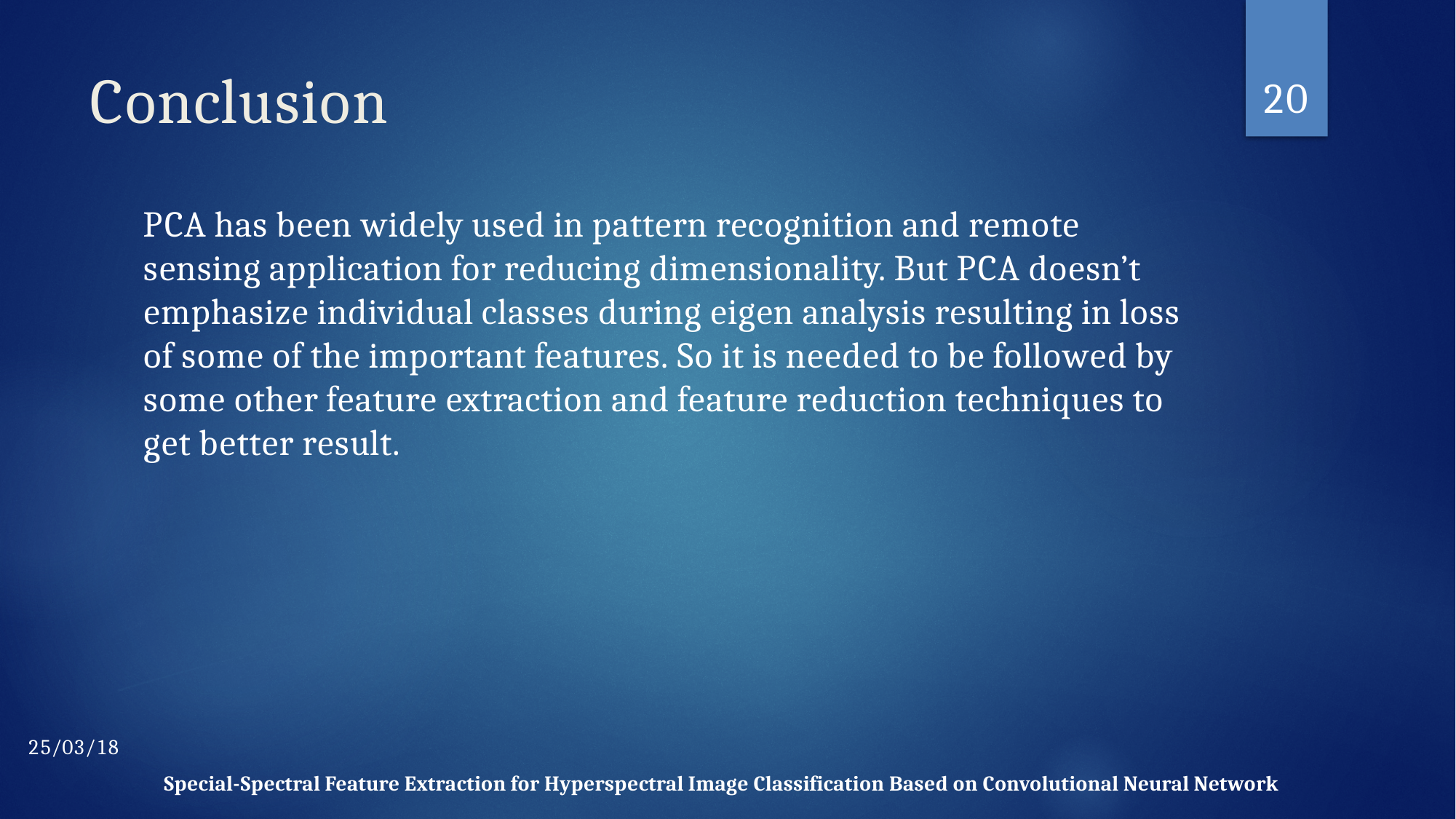

20
# Conclusion
PCA has been widely used in pattern recognition and remote sensing application for reducing dimensionality. But PCA doesn’t emphasize individual classes during eigen analysis resulting in loss of some of the important features. So it is needed to be followed by some other feature extraction and feature reduction techniques to get better result.

25/03/18
Special-Spectral Feature Extraction for Hyperspectral Image Classification Based on Convolutional Neural Network